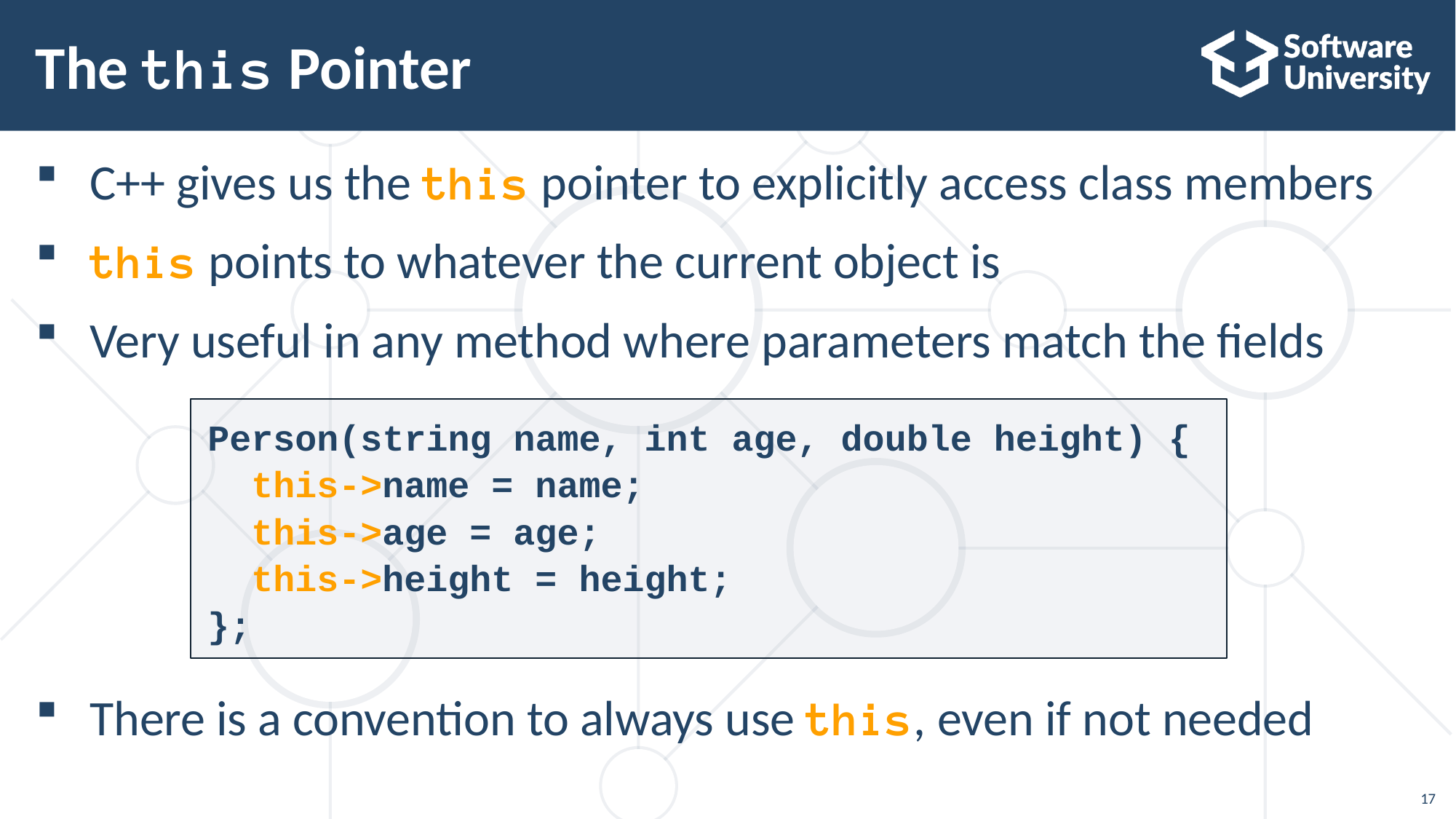

# The this Pointer
C++ gives us the this pointer to explicitly access class members
this points to whatever the current object is
Very useful in any method where parameters match the fields

There is a convention to always use this, even if not needed
Person(string name, int age, double height) {
  this->name = name;
  this->age = age;
  this->height = height;
};
17